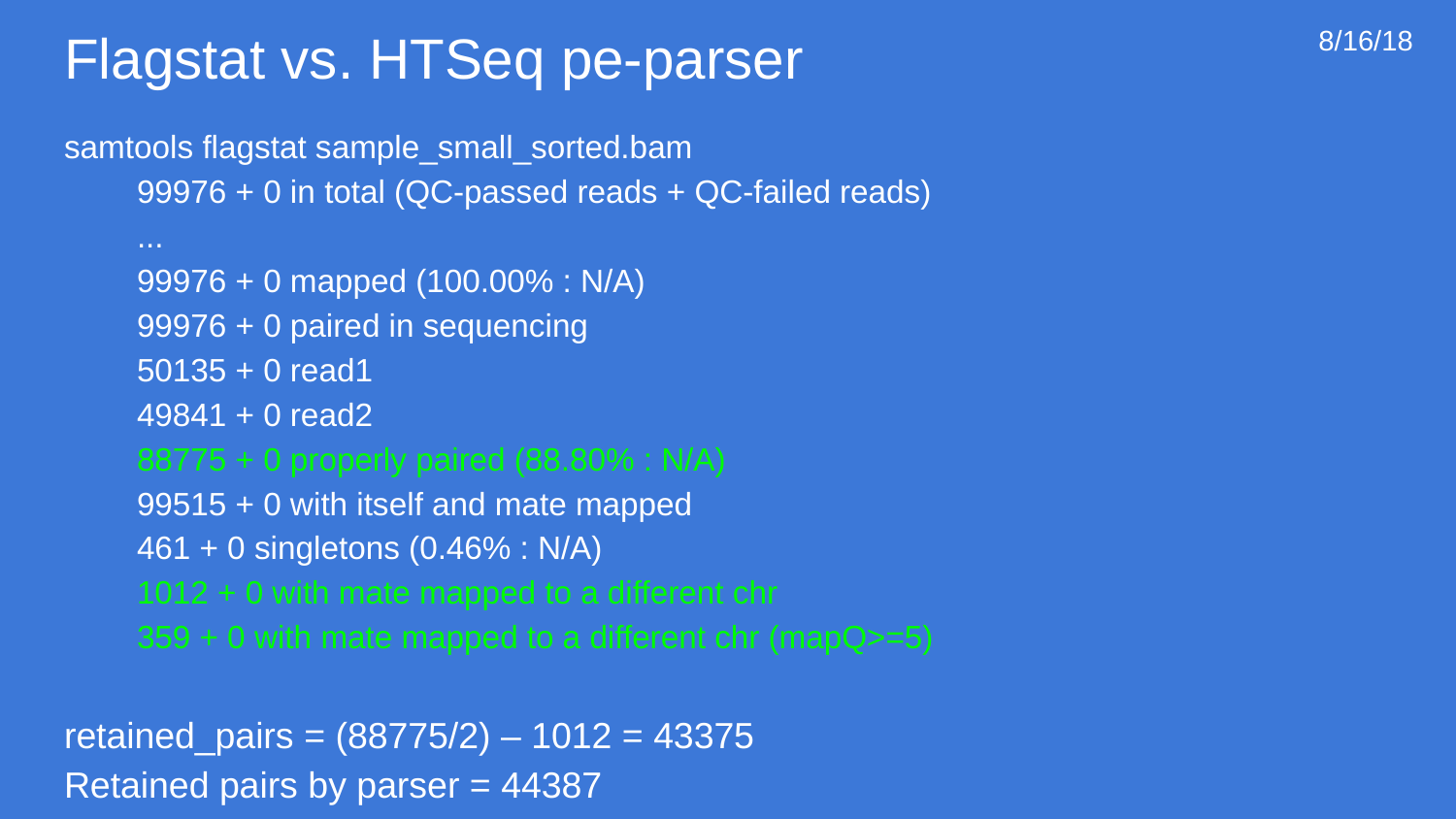

# Flagstat vs. HTSeq pe-parser
8/16/18
samtools flagstat sample_small_sorted.bam
99976 + 0 in total (QC-passed reads + QC-failed reads)
...
99976 + 0 mapped (100.00% : N/A)
99976 + 0 paired in sequencing
50135 + 0 read1
49841 + 0 read2
88775 + 0 properly paired (88.80% : N/A)
99515 + 0 with itself and mate mapped
461 + 0 singletons (0.46% : N/A)
1012 + 0 with mate mapped to a different chr
359 + 0 with mate mapped to a different chr (mapQ>=5)

retained_pairs = (88775/2) – 1012 = 43375
Retained pairs by parser = 44387